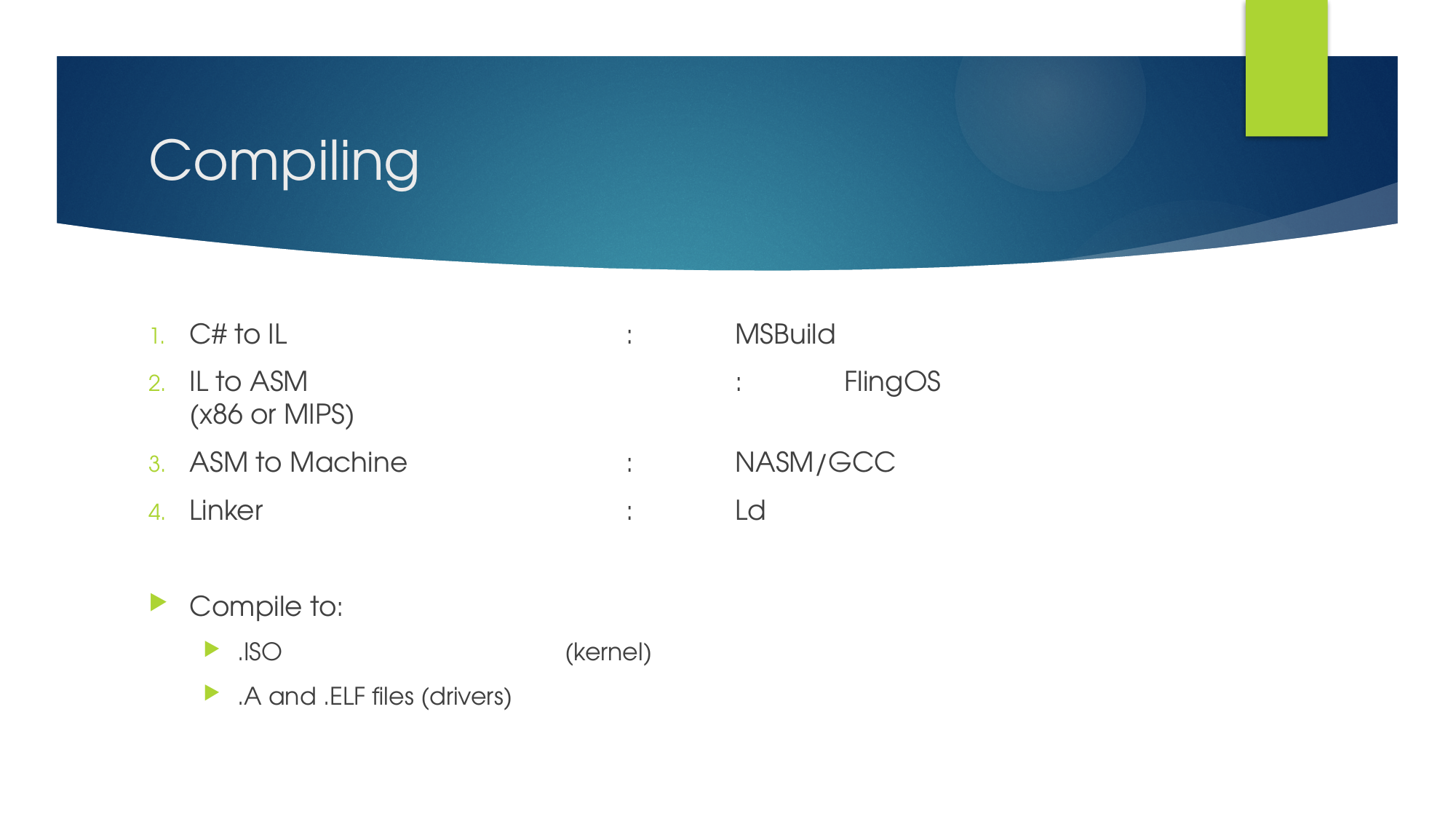

# Compiling
C# to IL 				: 	MSBuild
IL to ASM				:	FlingOS			(x86 or MIPS)
ASM to Machine 		:	NASM/GCC
Linker				:	Ld

Compile to:
.ISO 			(kernel)
.A and .ELF files (drivers)